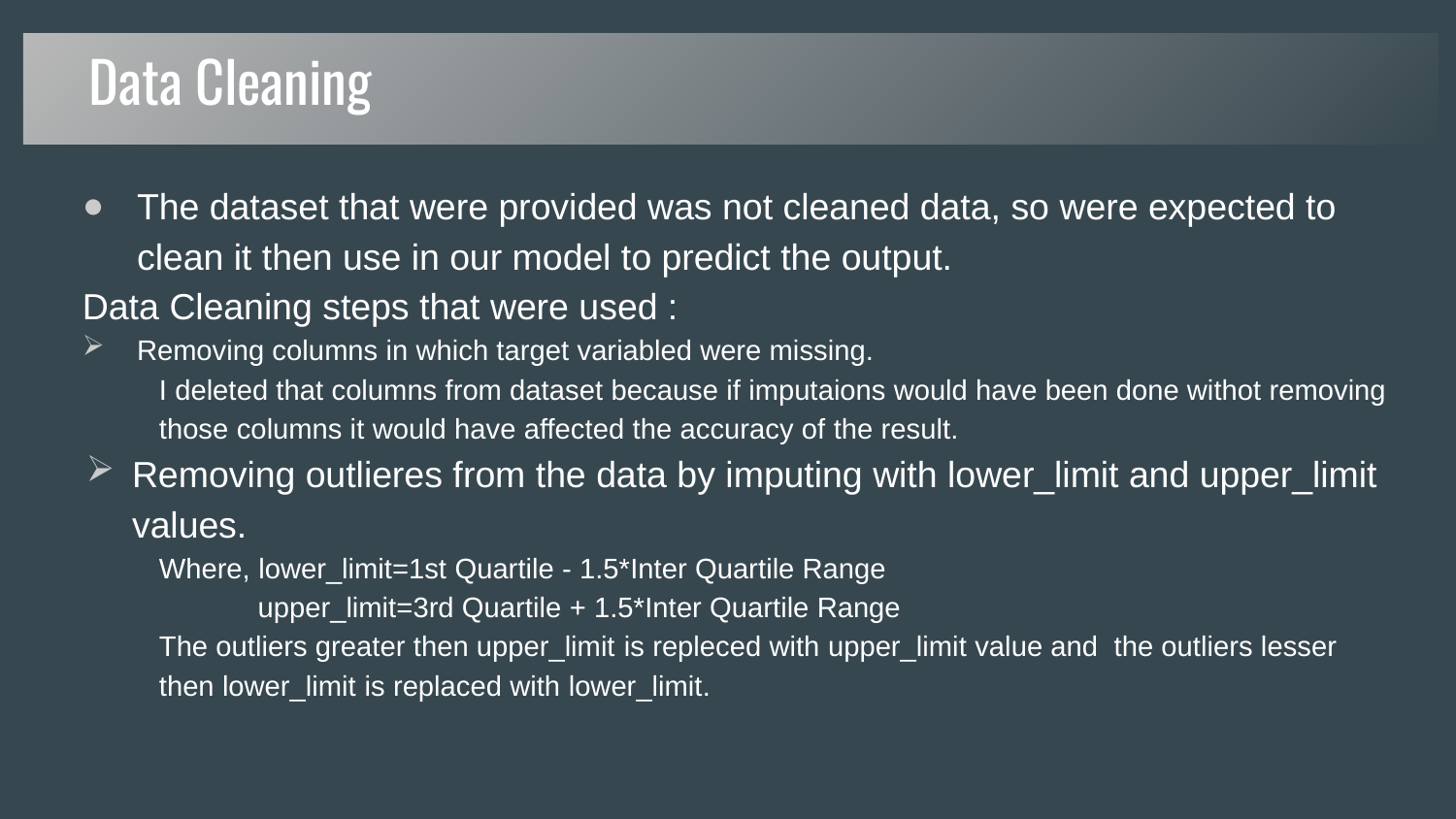

Data Cleaning
The dataset that were provided was not cleaned data, so were expected to clean it then use in our model to predict the output.
Data Cleaning steps that were used :
Removing columns in which target variabled were missing.
I deleted that columns from dataset because if imputaions would have been done withot removing those columns it would have affected the accuracy of the result.
Removing outlieres from the data by imputing with lower_limit and upper_limit values.
Where, lower_limit=1st Quartile - 1.5*Inter Quartile Range
	      upper_limit=3rd Quartile + 1.5*Inter Quartile Range
The outliers greater then upper_limit is repleced with upper_limit value and  the outliers lesser then lower_limit is replaced with lower_limit.